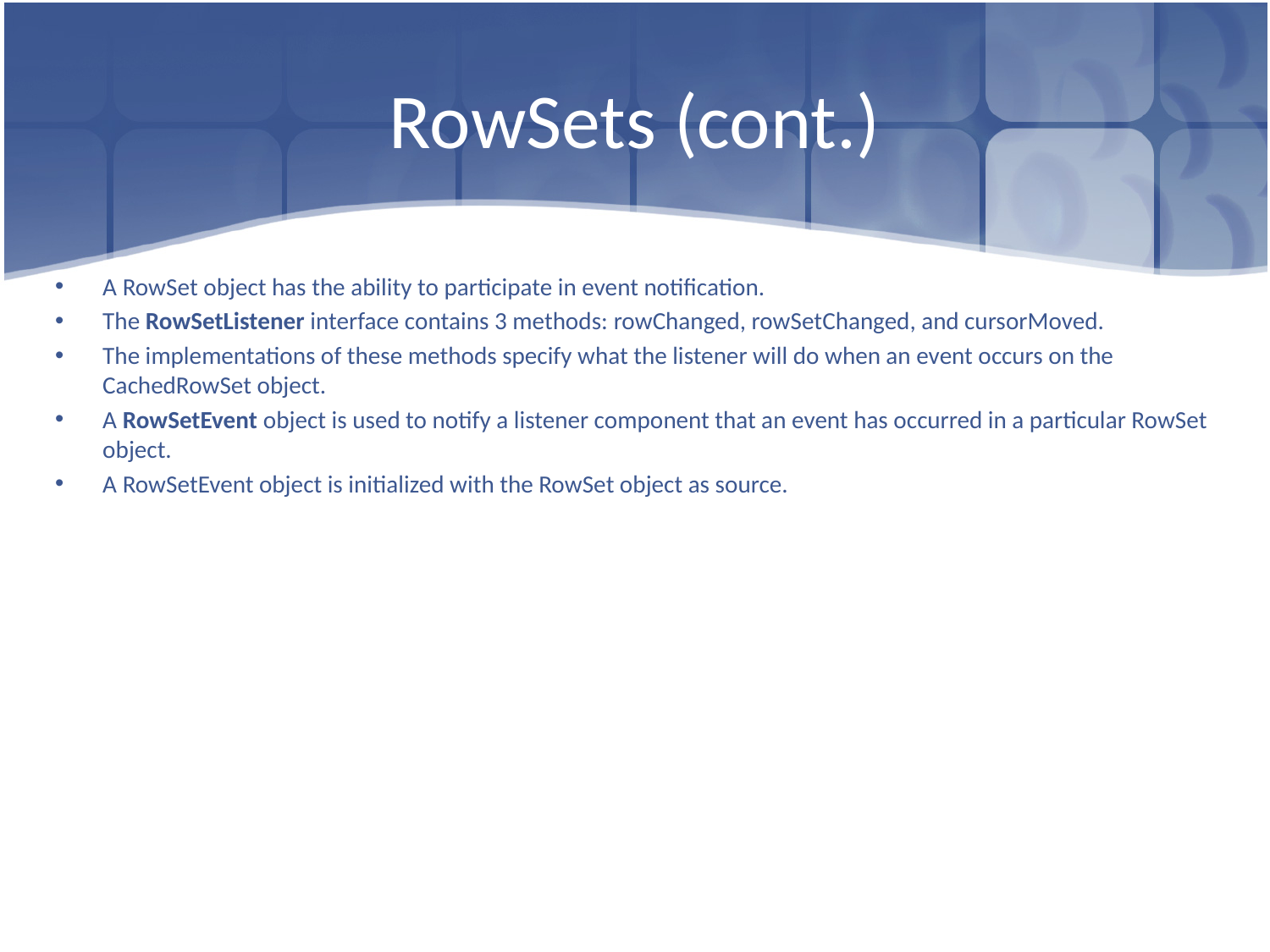

# RowSets (cont.)
A RowSet object has the ability to participate in event notification.
The RowSetListener interface contains 3 methods: rowChanged, rowSetChanged, and cursorMoved.
The implementations of these methods specify what the listener will do when an event occurs on the CachedRowSet object.
A RowSetEvent object is used to notify a listener component that an event has occurred in a particular RowSet object.
A RowSetEvent object is initialized with the RowSet object as source.